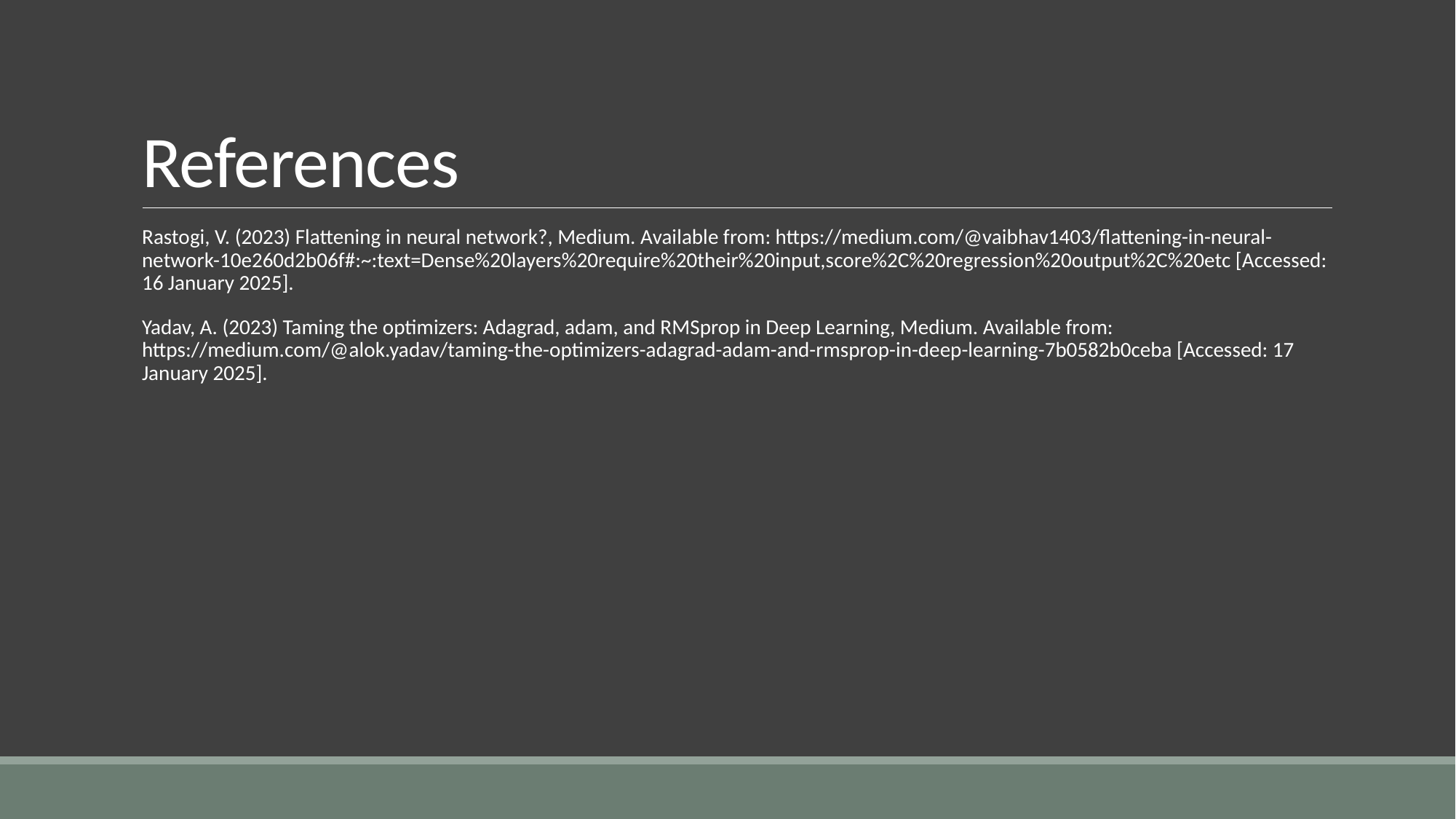

# References
Rastogi, V. (2023) Flattening in neural network?, Medium. Available from: https://medium.com/@vaibhav1403/flattening-in-neural-network-10e260d2b06f#:~:text=Dense%20layers%20require%20their%20input,score%2C%20regression%20output%2C%20etc [Accessed: 16 January 2025].
Yadav, A. (2023) Taming the optimizers: Adagrad, adam, and RMSprop in Deep Learning, Medium. Available from: https://medium.com/@alok.yadav/taming-the-optimizers-adagrad-adam-and-rmsprop-in-deep-learning-7b0582b0ceba [Accessed: 17 January 2025].